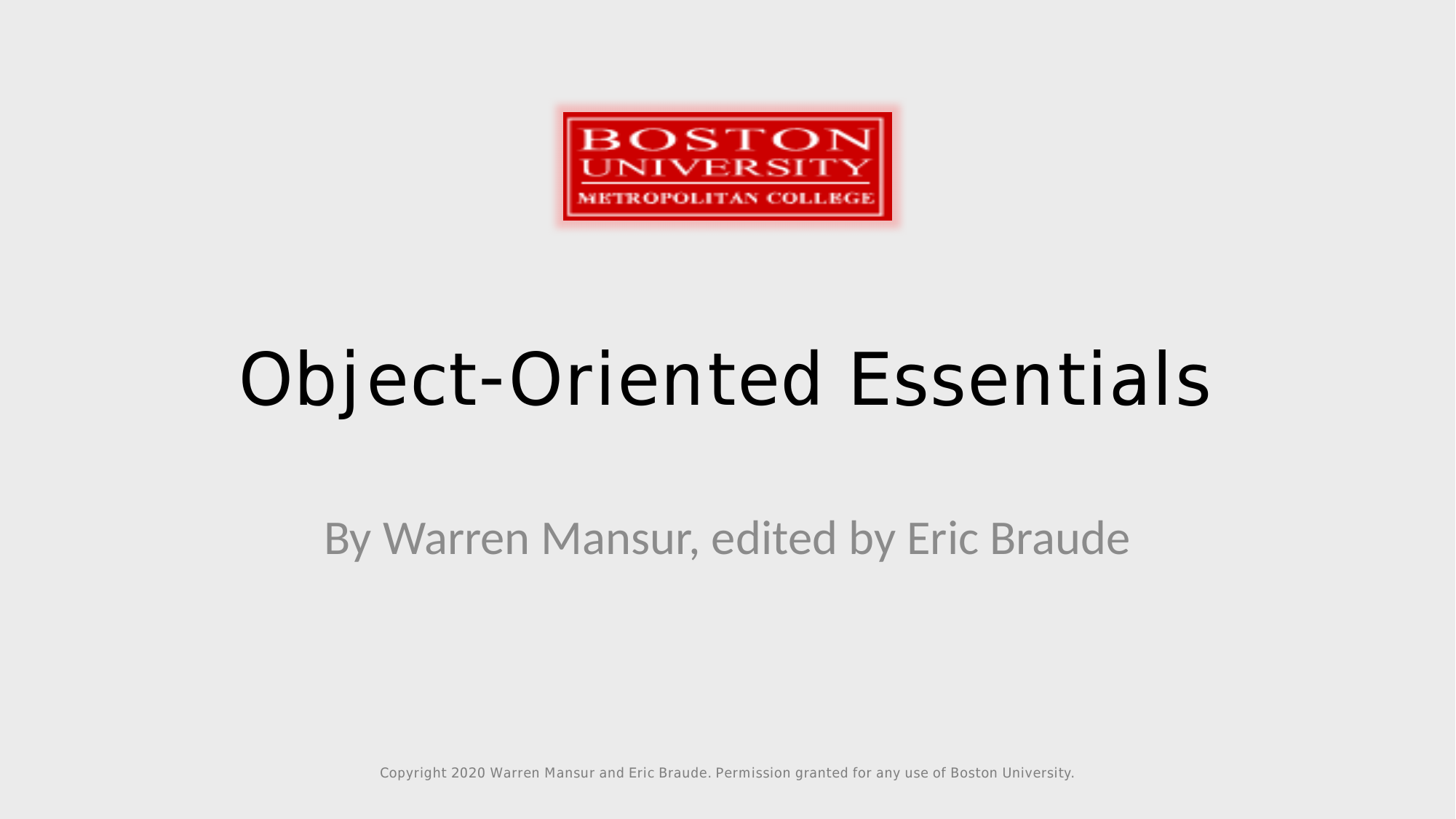

# Object-Oriented Essentials
By Warren Mansur, edited by Eric Braude
Copyright 2020 Warren Mansur and Eric Braude. Permission granted for any use of Boston University.